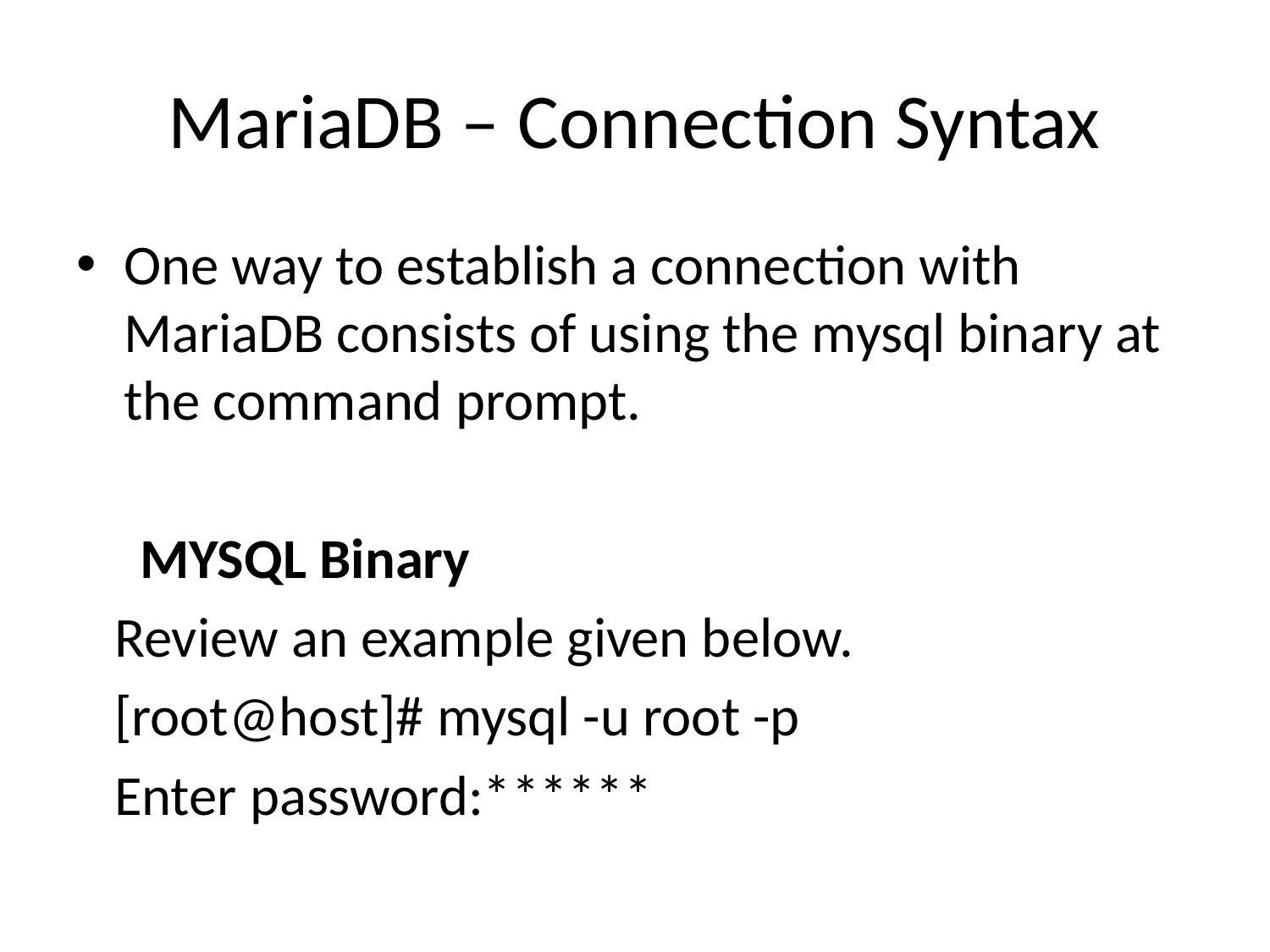

# MariaDB – Connection Syntax
One way to establish a connection with MariaDB consists of using the mysql binary at the command prompt.

     MYSQL Binary
   Review an example given below.
   [root@host]# mysql -u root -p
   Enter password:******